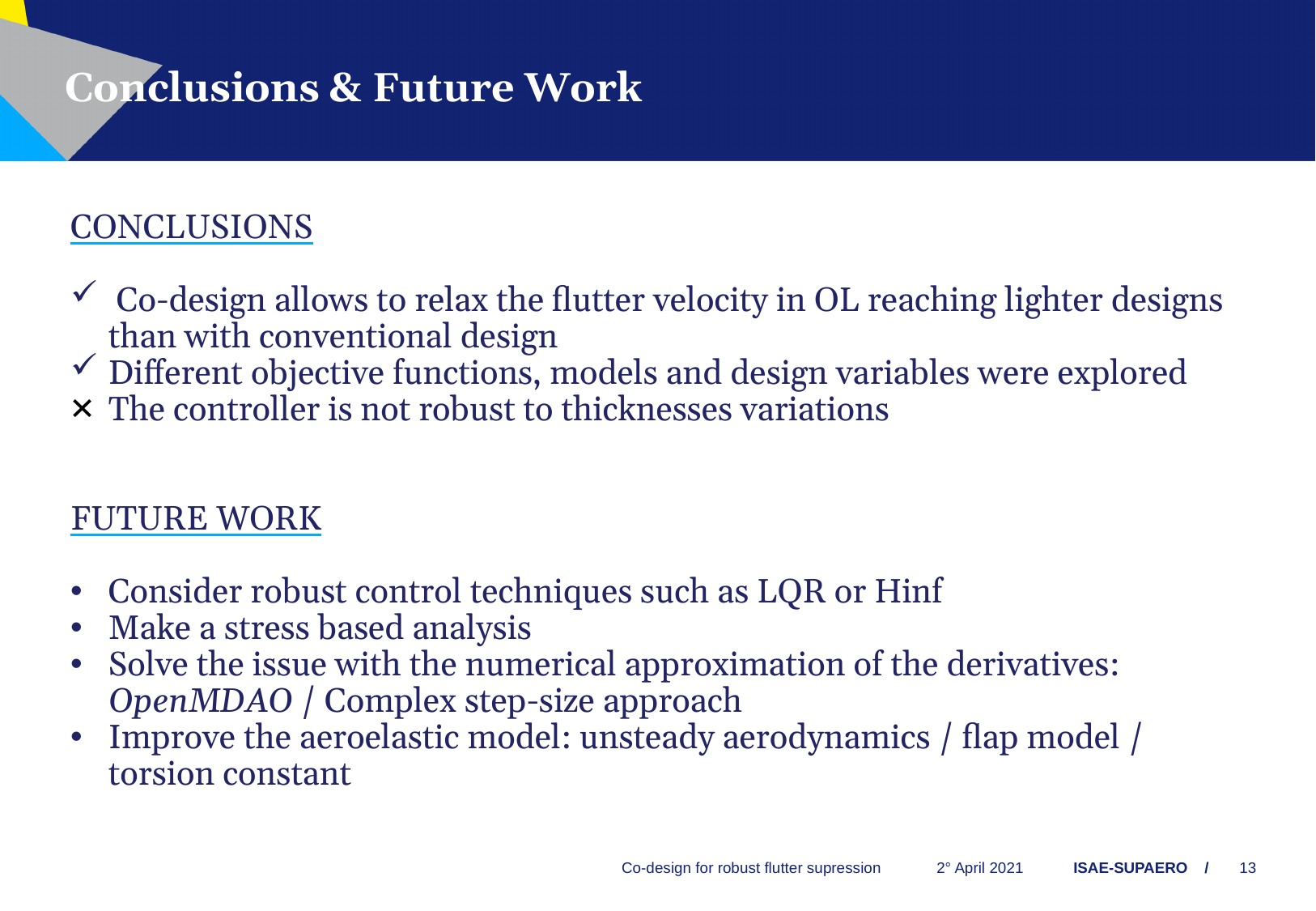

Conclusions & Future Work
CONCLUSIONS

 Co-design allows to relax the flutter velocity in OL reaching lighter designs than with conventional design
Different objective functions, models and design variables were explored
The controller is not robust to thicknesses variations

FUTURE WORK

Consider robust control techniques such as LQR or Hinf
Make a stress based analysis
Solve the issue with the numerical approximation of the derivatives: OpenMDAO / Complex step-size approach
Improve the aeroelastic model: unsteady aerodynamics / flap model / torsion constant
Co-design for robust flutter supression

2° April 2021